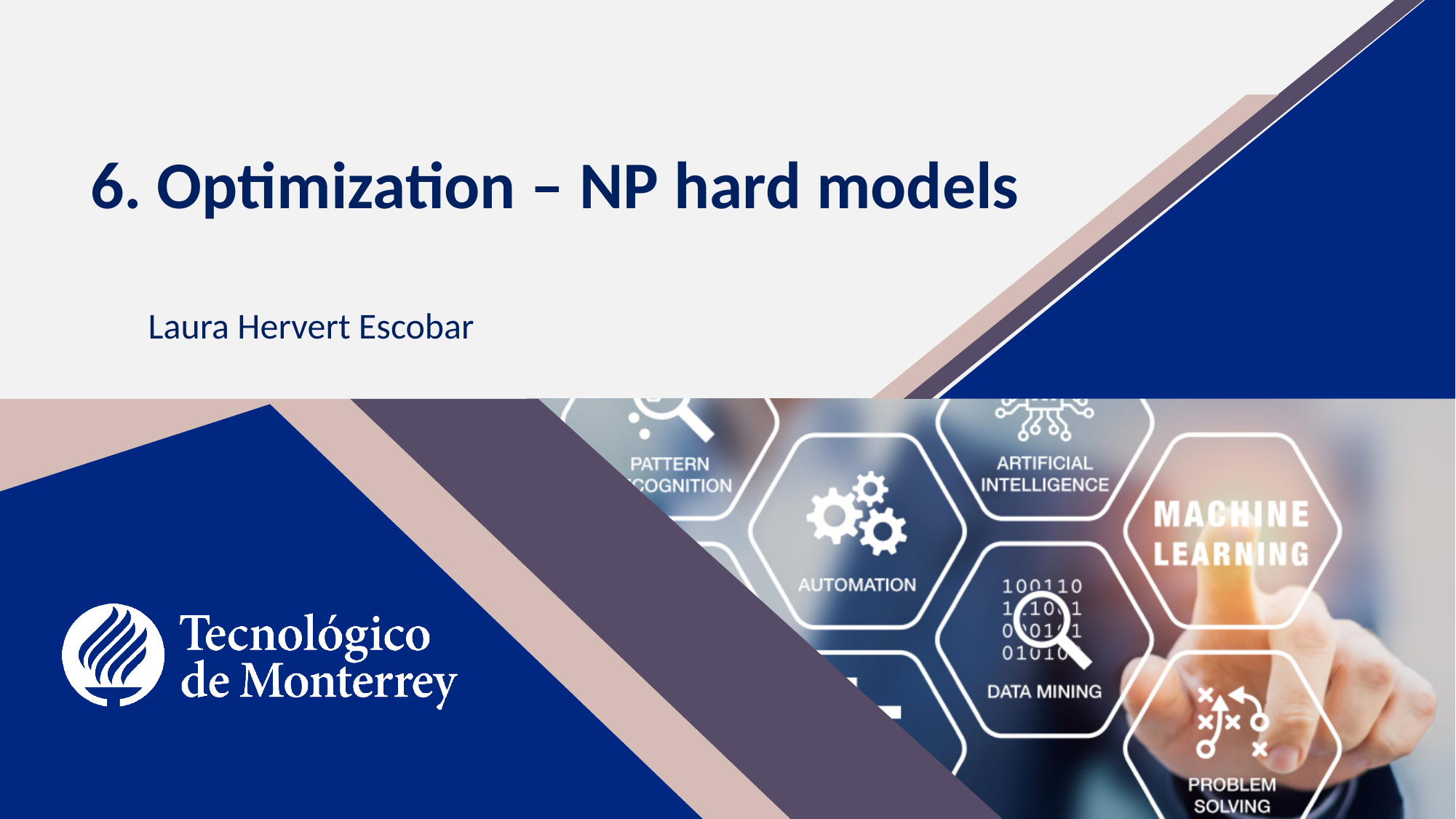

# 6. Optimization – NP hard models
Laura Hervert Escobar